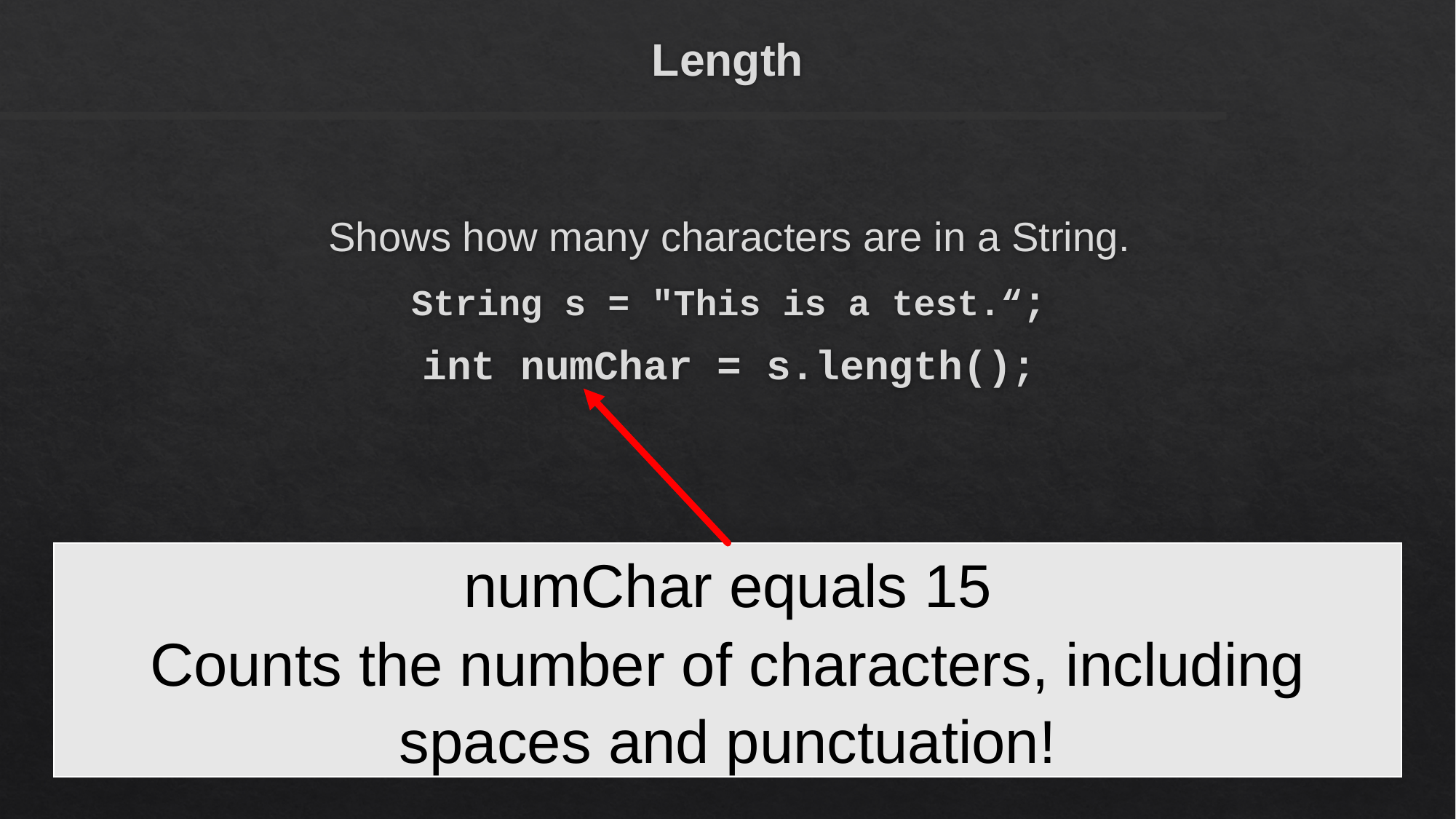

# Length
Shows how many characters are in a String.
String s = "This is a test.“;
int numChar = s.length();
| numChar equals 15 Counts the number of characters, including spaces and punctuation! |
| --- |